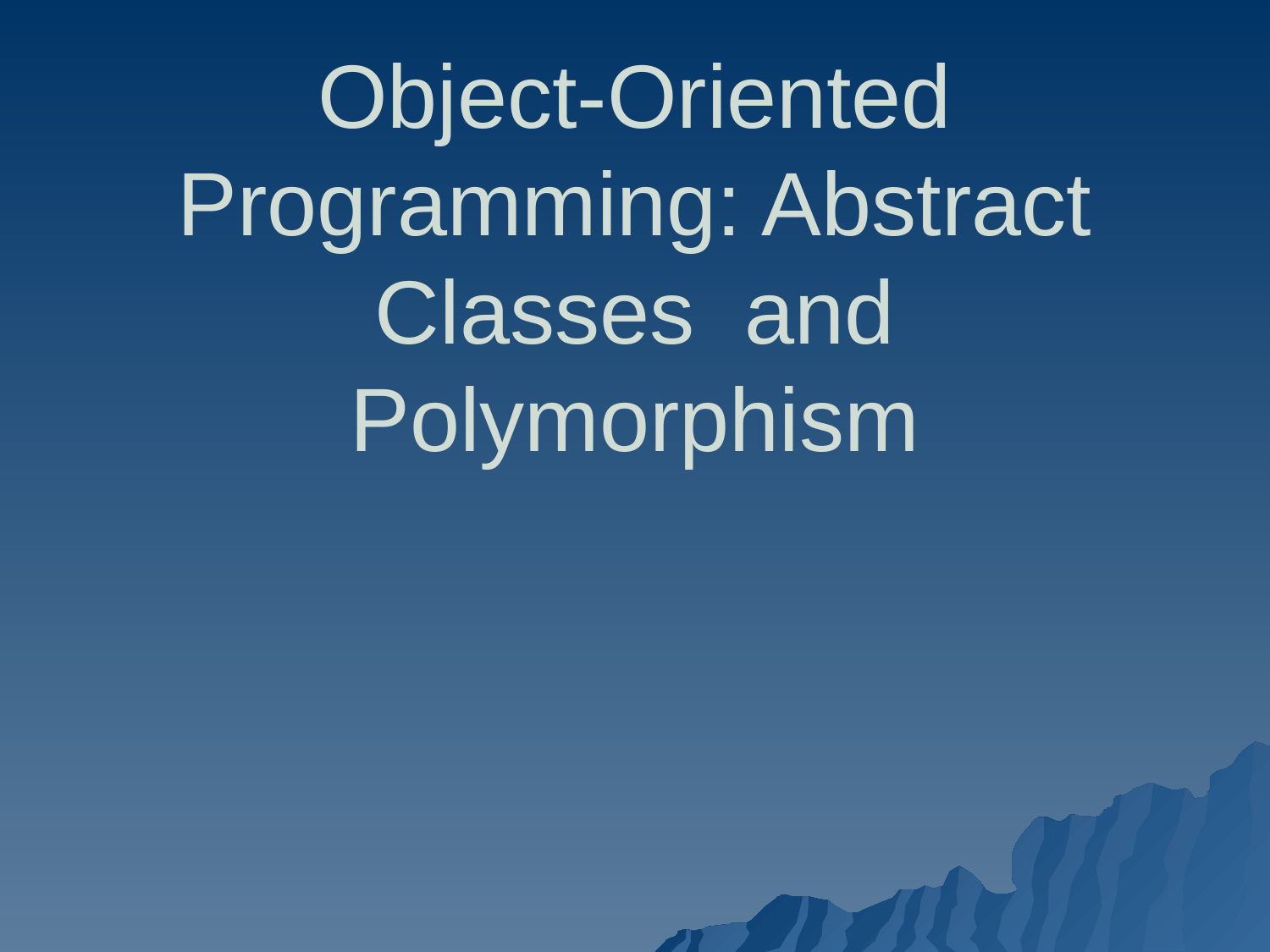

# Object-Oriented Programming: Abstract Classes  and Polymorphism